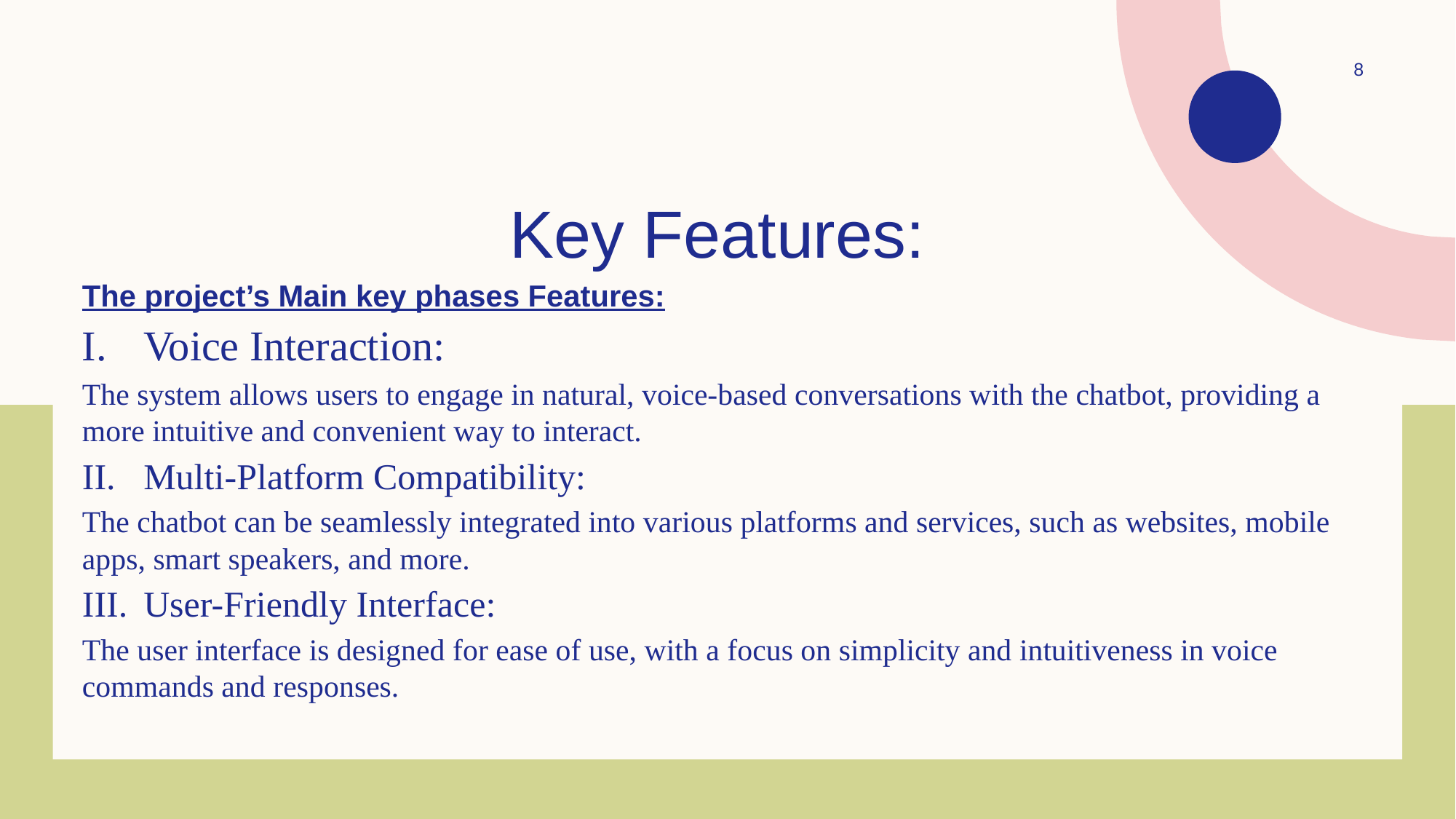

8
Key Features:
The project’s Main key phases Features:
Voice Interaction:
The system allows users to engage in natural, voice-based conversations with the chatbot, providing a more intuitive and convenient way to interact.
Multi-Platform Compatibility:
The chatbot can be seamlessly integrated into various platforms and services, such as websites, mobile apps, smart speakers, and more.
User-Friendly Interface:
The user interface is designed for ease of use, with a focus on simplicity and intuitiveness in voice commands and responses.